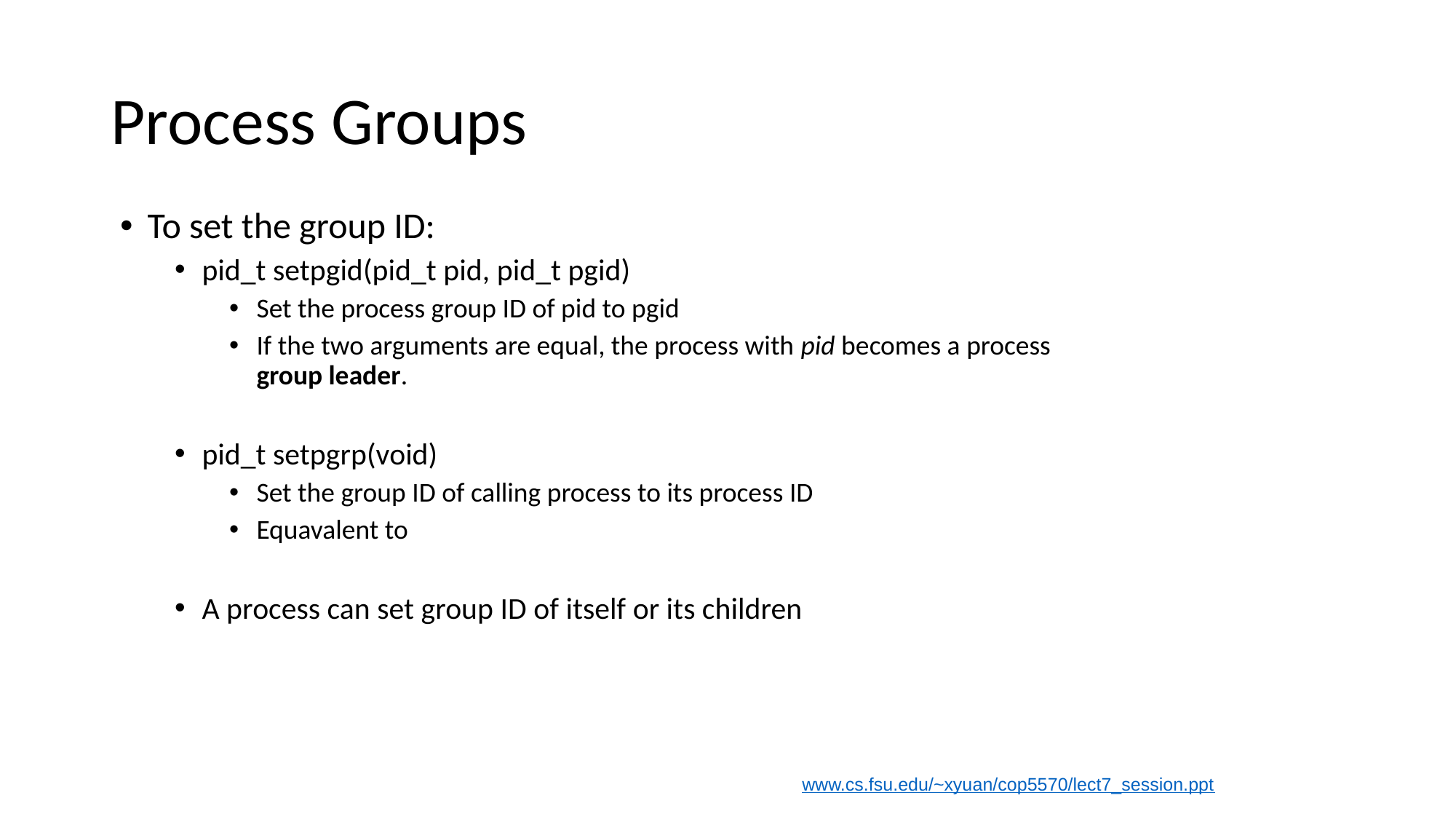

# Process Groups
To set the group ID:
pid_t setpgid(pid_t pid, pid_t pgid)
Set the process group ID of pid to pgid
If the two arguments are equal, the process with pid becomes a process group leader.

pid_t setpgrp(void)
Set the group ID of calling process to its process ID
Equavalent to

A process can set group ID of itself or its children
www.cs.fsu.edu/~xyuan/cop5570/lect7_session.ppt